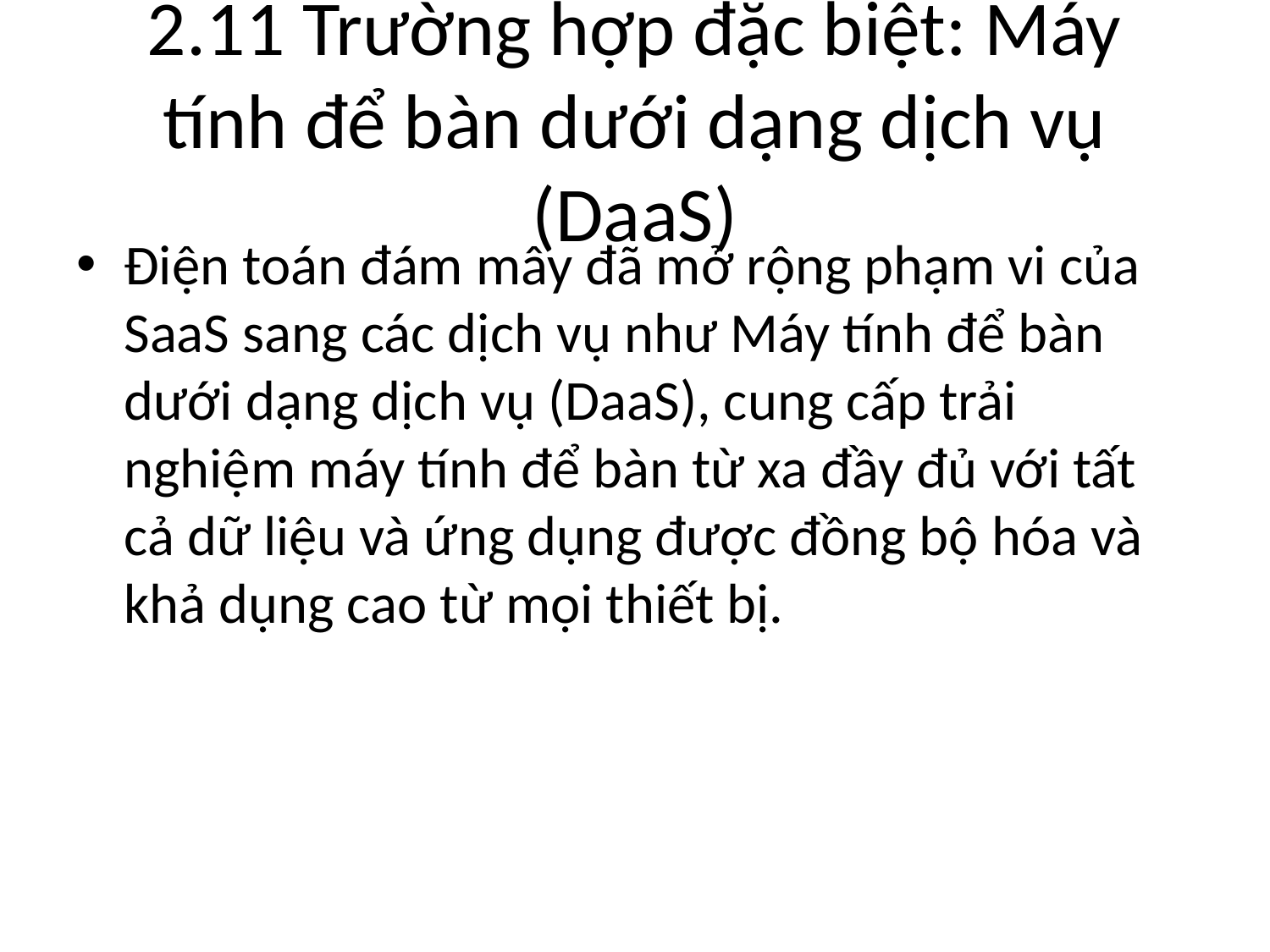

# 2.11 Trường hợp đặc biệt: Máy tính để bàn dưới dạng dịch vụ (DaaS)
Điện toán đám mây đã mở rộng phạm vi của SaaS sang các dịch vụ như Máy tính để bàn dưới dạng dịch vụ (DaaS), cung cấp trải nghiệm máy tính để bàn từ xa đầy đủ với tất cả dữ liệu và ứng dụng được đồng bộ hóa và khả dụng cao từ mọi thiết bị.